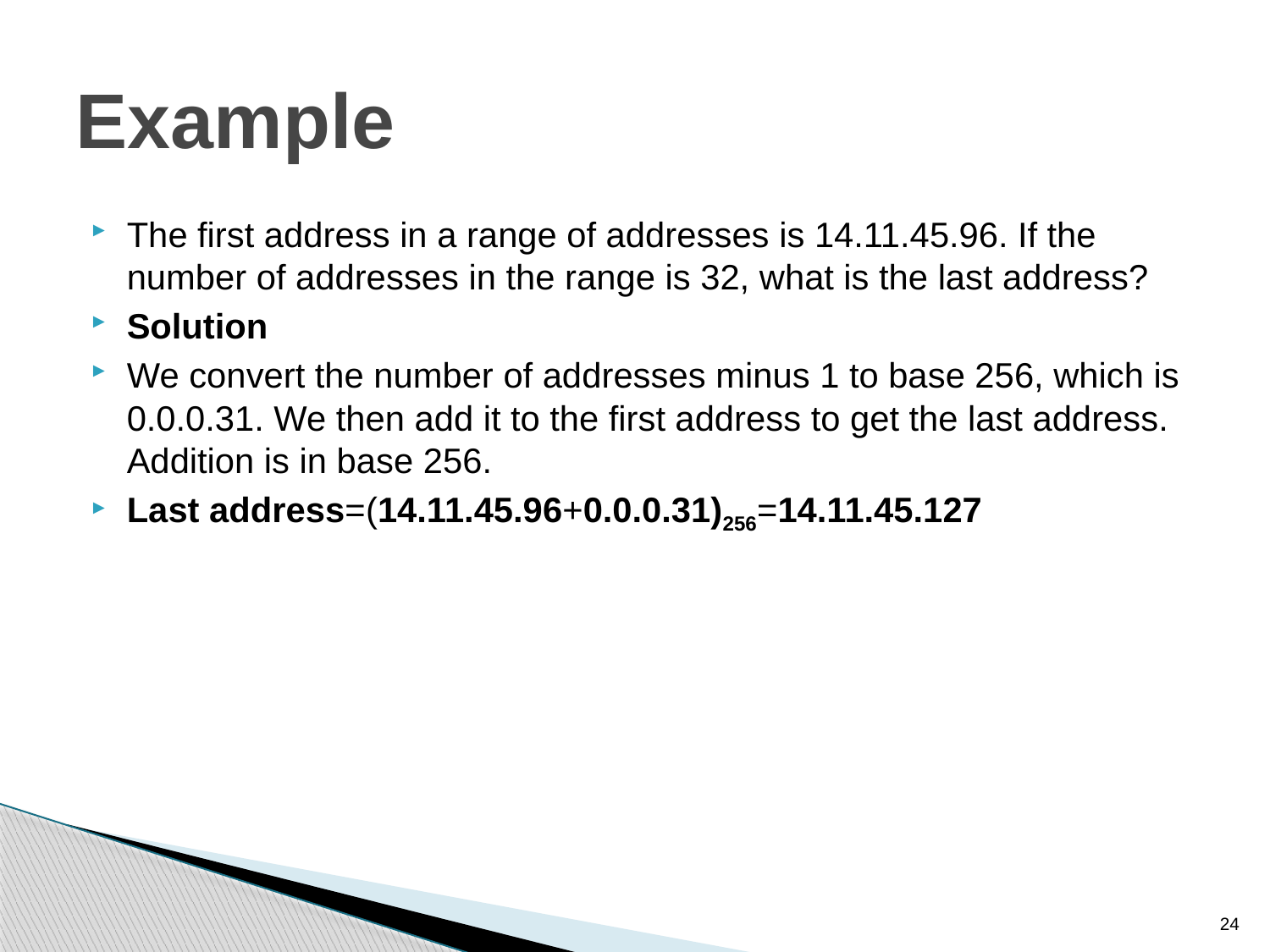

# Example
The first address in a range of addresses is 14.11.45.96. If the number of addresses in the range is 32, what is the last address?
Solution
We convert the number of addresses minus 1 to base 256, which is 0.0.0.31. We then add it to the first address to get the last address. Addition is in base 256.
Last address=(14.11.45.96+0.0.0.31)256=14.11.45.127
24